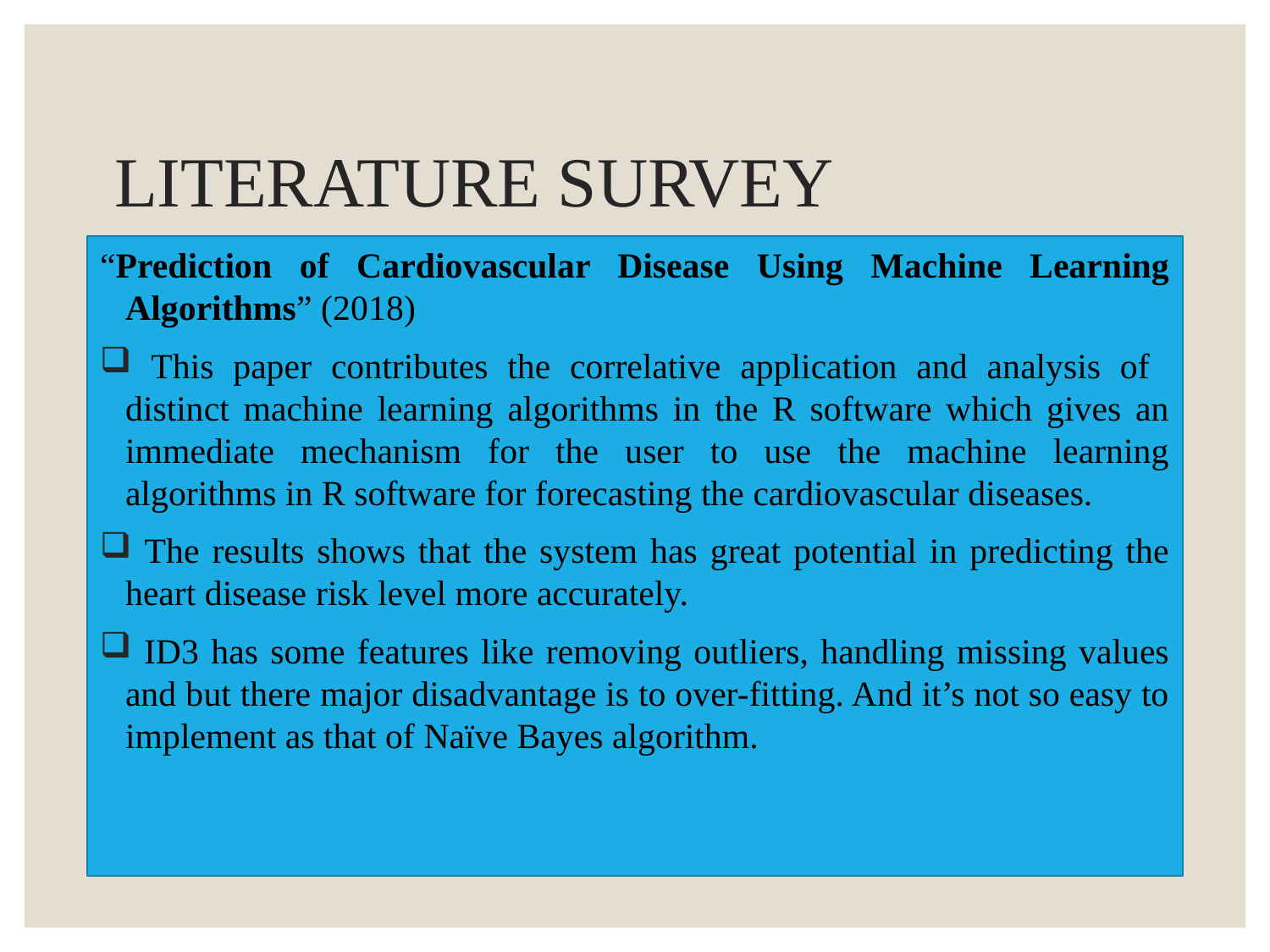

# LITERATURE SURVEY
“Prediction of Cardiovascular Disease Using Machine Learning Algorithms” (2018)
 This paper contributes the correlative application and analysis of  distinct machine learning algorithms in the R software which gives an immediate mechanism for the user to use the machine learning algorithms in R software for forecasting the cardiovascular diseases.
 The results shows that the system has great potential in predicting the heart disease risk level more accurately.
 ID3 has some features like removing outliers, handling missing values and but there major disadvantage is to over-fitting. And it’s not so easy to implement as that of Naïve Bayes algorithm.